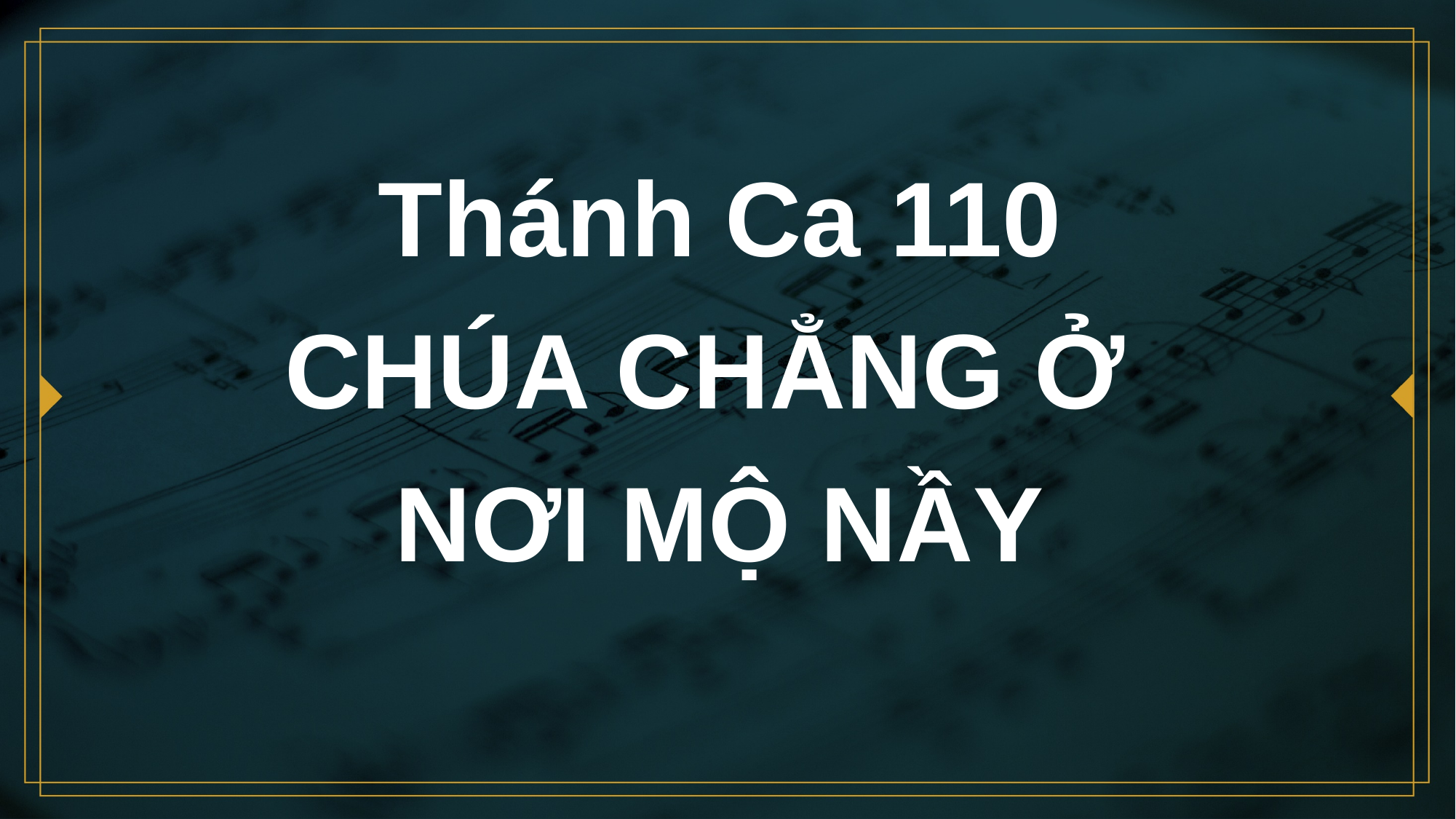

# Thánh Ca 110 CHÚA CHẲNG Ở NƠI MỘ NẦY